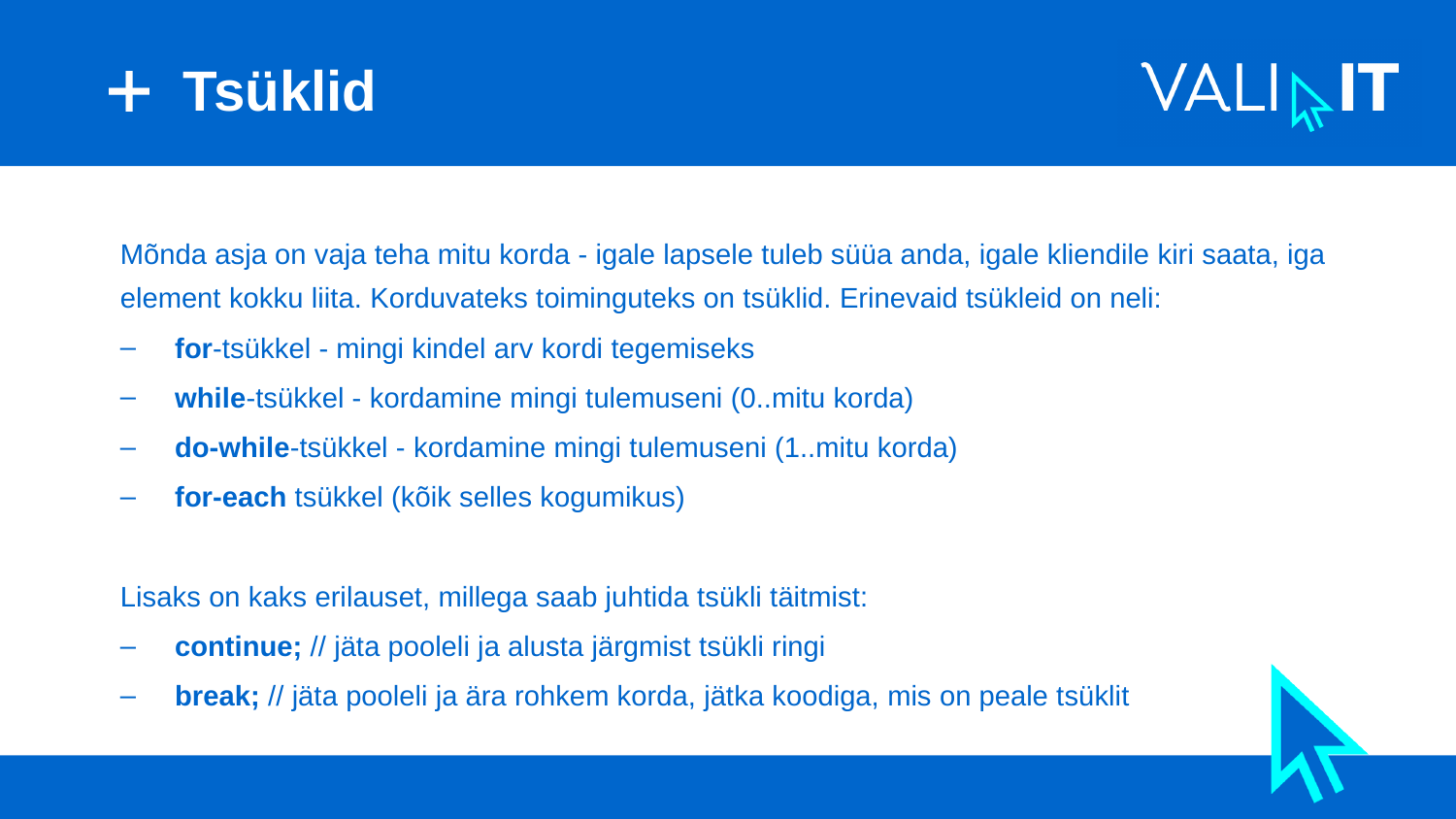

# Tsüklid
Mõnda asja on vaja teha mitu korda - igale lapsele tuleb süüa anda, igale kliendile kiri saata, iga element kokku liita. Korduvateks toiminguteks on tsüklid. Erinevaid tsükleid on neli:
for-tsükkel - mingi kindel arv kordi tegemiseks
while-tsükkel - kordamine mingi tulemuseni (0..mitu korda)
do-while-tsükkel - kordamine mingi tulemuseni (1..mitu korda)
for-each tsükkel (kõik selles kogumikus)

Lisaks on kaks erilauset, millega saab juhtida tsükli täitmist:
continue; // jäta pooleli ja alusta järgmist tsükli ringi
break; // jäta pooleli ja ära rohkem korda, jätka koodiga, mis on peale tsüklit